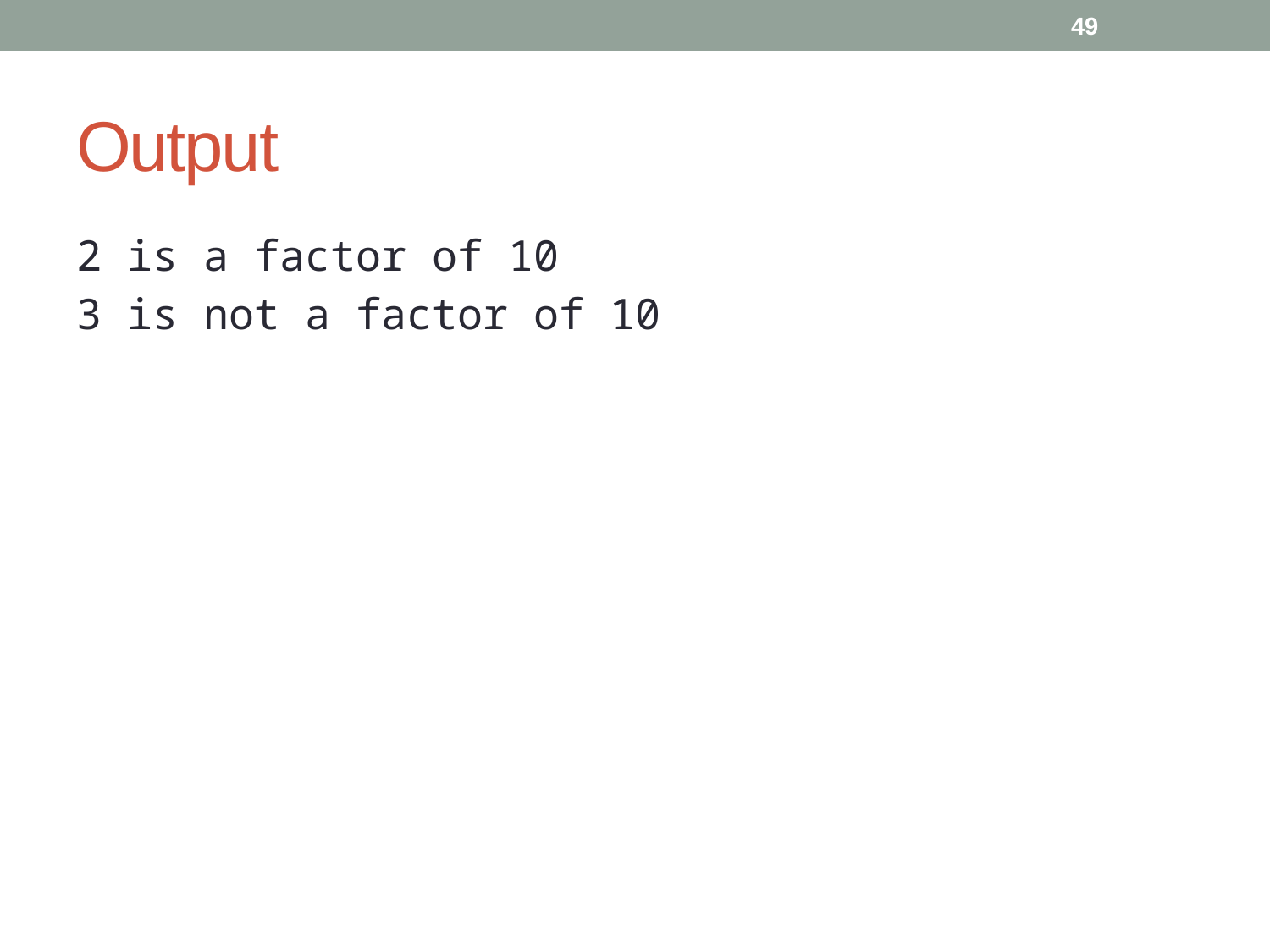

49
# Output
2 is a factor of 10
3 is not a factor of 10